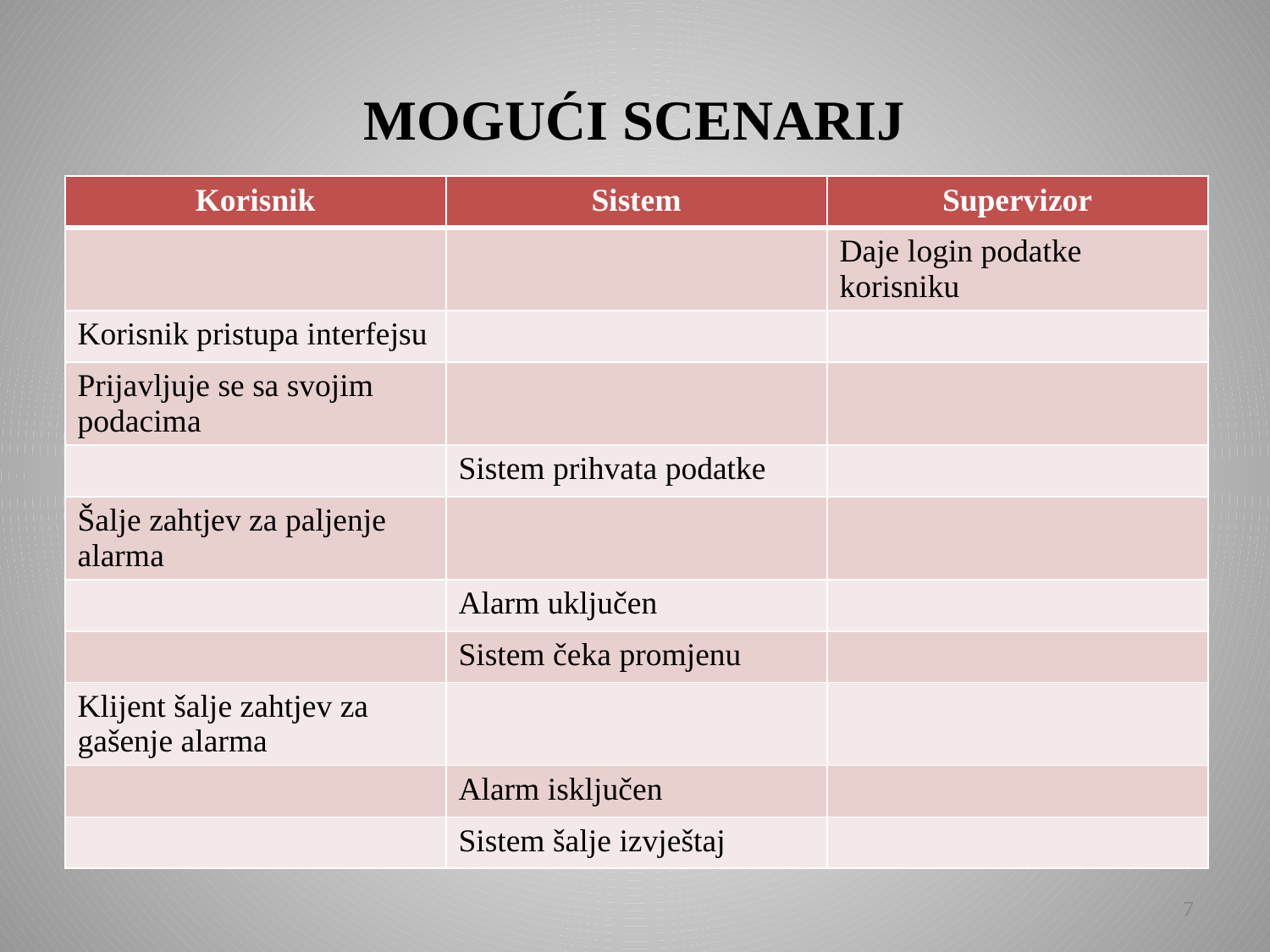

# MOGUĆI SCENARIJ
| Korisnik | Sistem | Supervizor |
| --- | --- | --- |
|  |  | Daje login podatke korisniku |
| Korisnik pristupa interfejsu |  |  |
| Prijavljuje se sa svojim podacima |  |  |
|  | Sistem prihvata podatke |  |
| Šalje zahtjev za paljenje alarma |  |  |
|  | Alarm uključen |  |
|  | Sistem čeka promjenu |  |
| Klijent šalje zahtjev za gašenje alarma |  |  |
|  | Alarm isključen |  |
|  | Sistem šalje izvještaj |  |
7